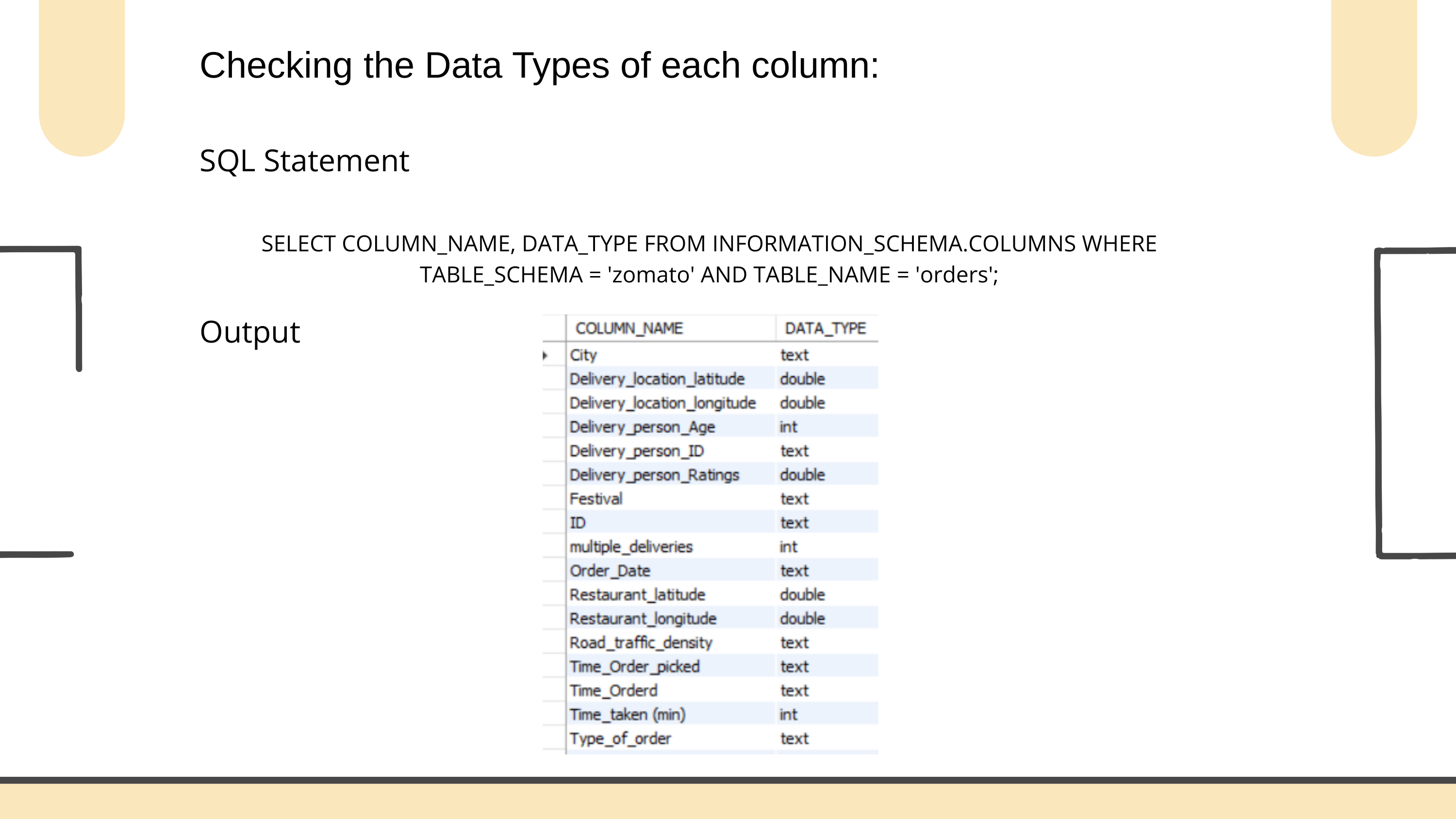

Checking the Data Types of each column:
SQL Statement
SELECT COLUMN_NAME, DATA_TYPE FROM INFORMATION_SCHEMA.COLUMNS WHERE TABLE_SCHEMA = 'zomato' AND TABLE_NAME = 'orders';

Output